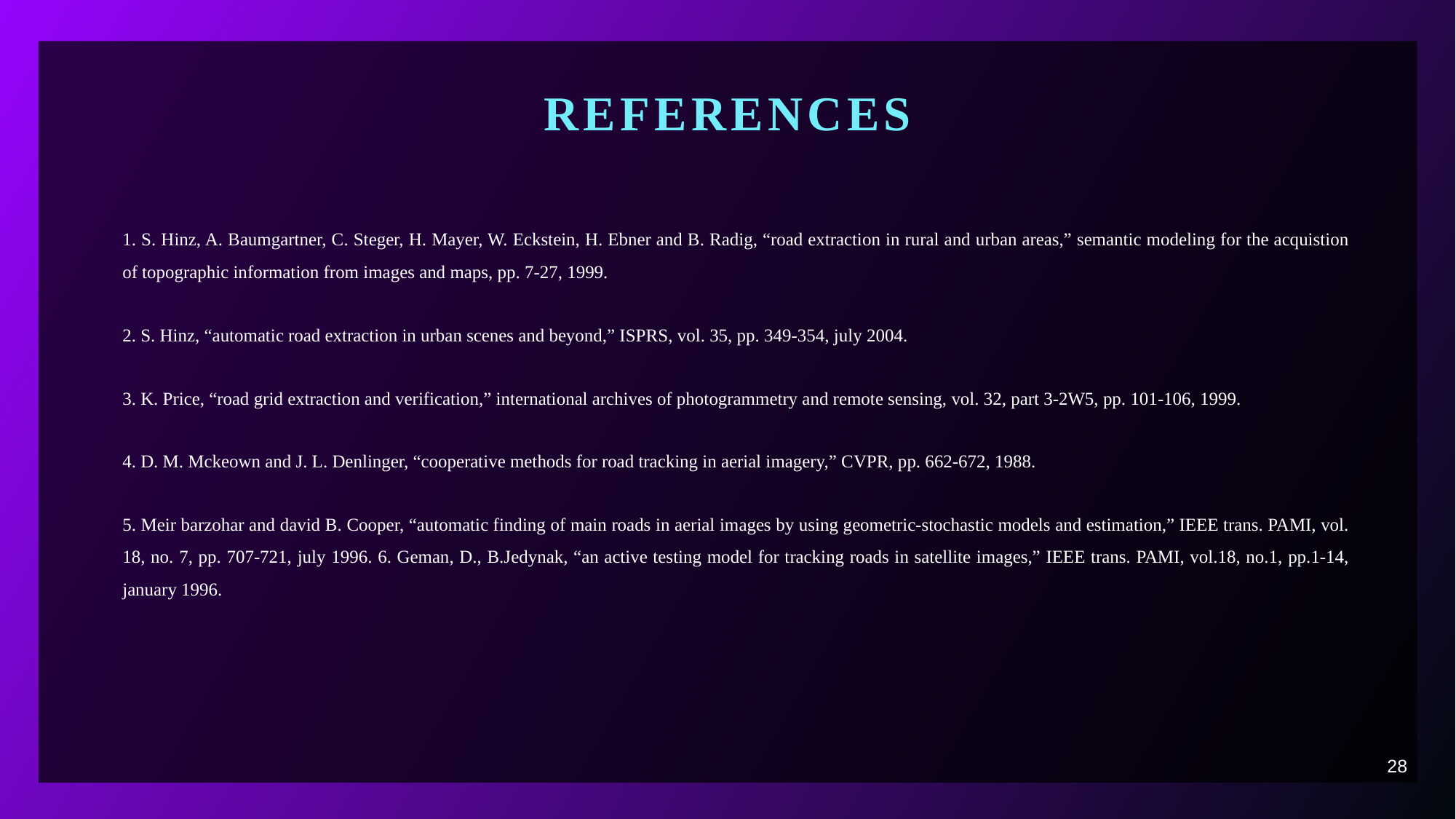

# references
1. S. Hinz, A. Baumgartner, C. Steger, H. Mayer, W. Eckstein, H. Ebner and B. Radig, “road extraction in rural and urban areas,” semantic modeling for the acquistion of topographic information from images and maps, pp. 7-27, 1999.
2. S. Hinz, “automatic road extraction in urban scenes and beyond,” ISPRS, vol. 35, pp. 349-354, july 2004.
3. K. Price, “road grid extraction and verification,” international archives of photogrammetry and remote sensing, vol. 32, part 3-2W5, pp. 101-106, 1999.
4. D. M. Mckeown and J. L. Denlinger, “cooperative methods for road tracking in aerial imagery,” CVPR, pp. 662-672, 1988.
5. Meir barzohar and david B. Cooper, “automatic finding of main roads in aerial images by using geometric-stochastic models and estimation,” IEEE trans. PAMI, vol. 18, no. 7, pp. 707-721, july 1996. 6. Geman, D., B.Jedynak, “an active testing model for tracking roads in satellite images,” IEEE trans. PAMI, vol.18, no.1, pp.1-14, january 1996.

28